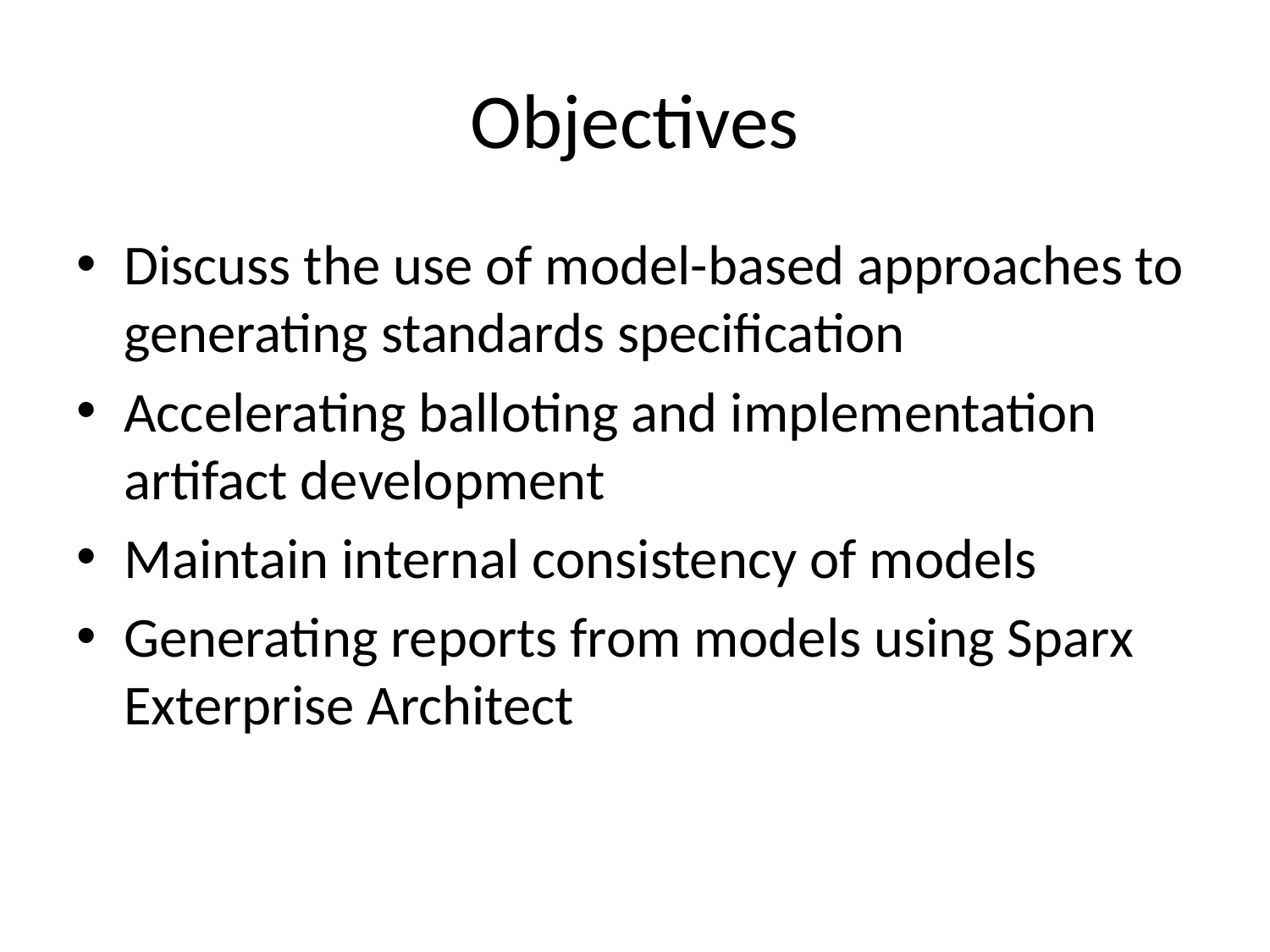

# Objectives
Discuss the use of model-based approaches to generating standards specification
Accelerating balloting and implementation artifact development
Maintain internal consistency of models
Generating reports from models using Sparx Exterprise Architect